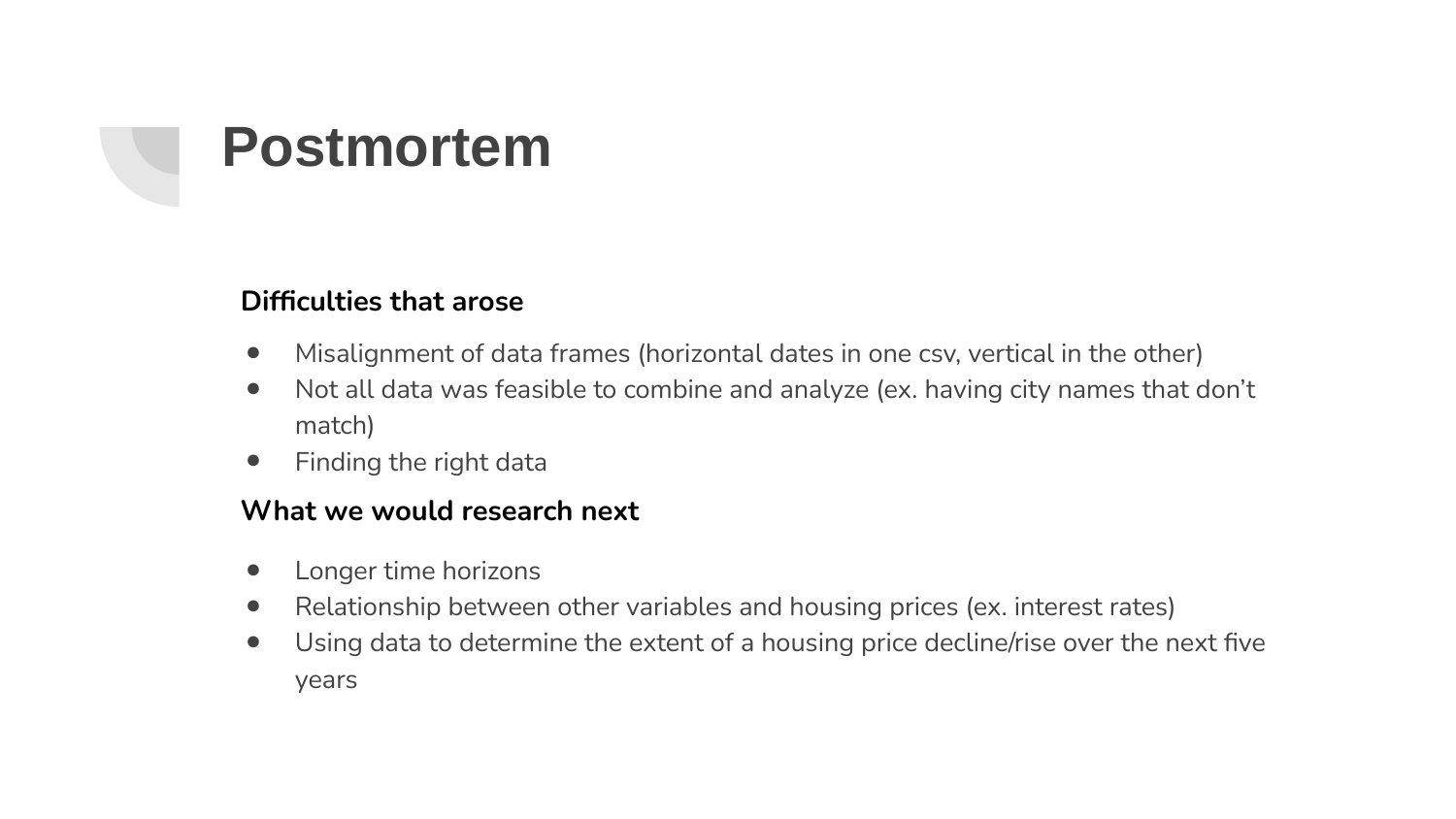

# Postmortem
Difficulties that arose
Misalignment of data frames (horizontal dates in one csv, vertical in the other)
Not all data was feasible to combine and analyze (ex. having city names that don’t match)
Finding the right data
What we would research next
Longer time horizons
Relationship between other variables and housing prices (ex. interest rates)
Using data to determine the extent of a housing price decline/rise over the next five years